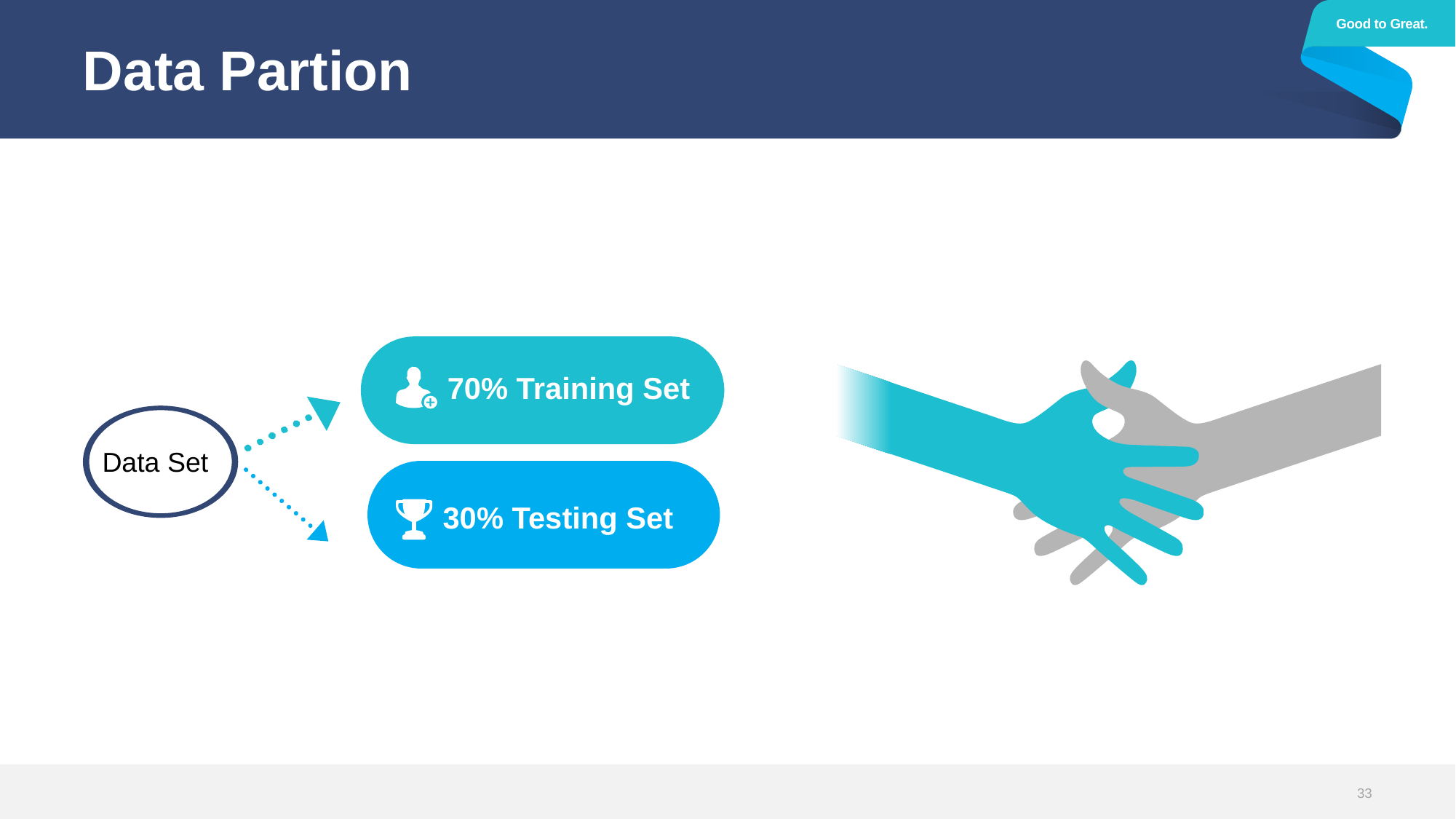

Good to Great.
# Data Partion

70% Training Set

Data Set

30% Testing Set

33